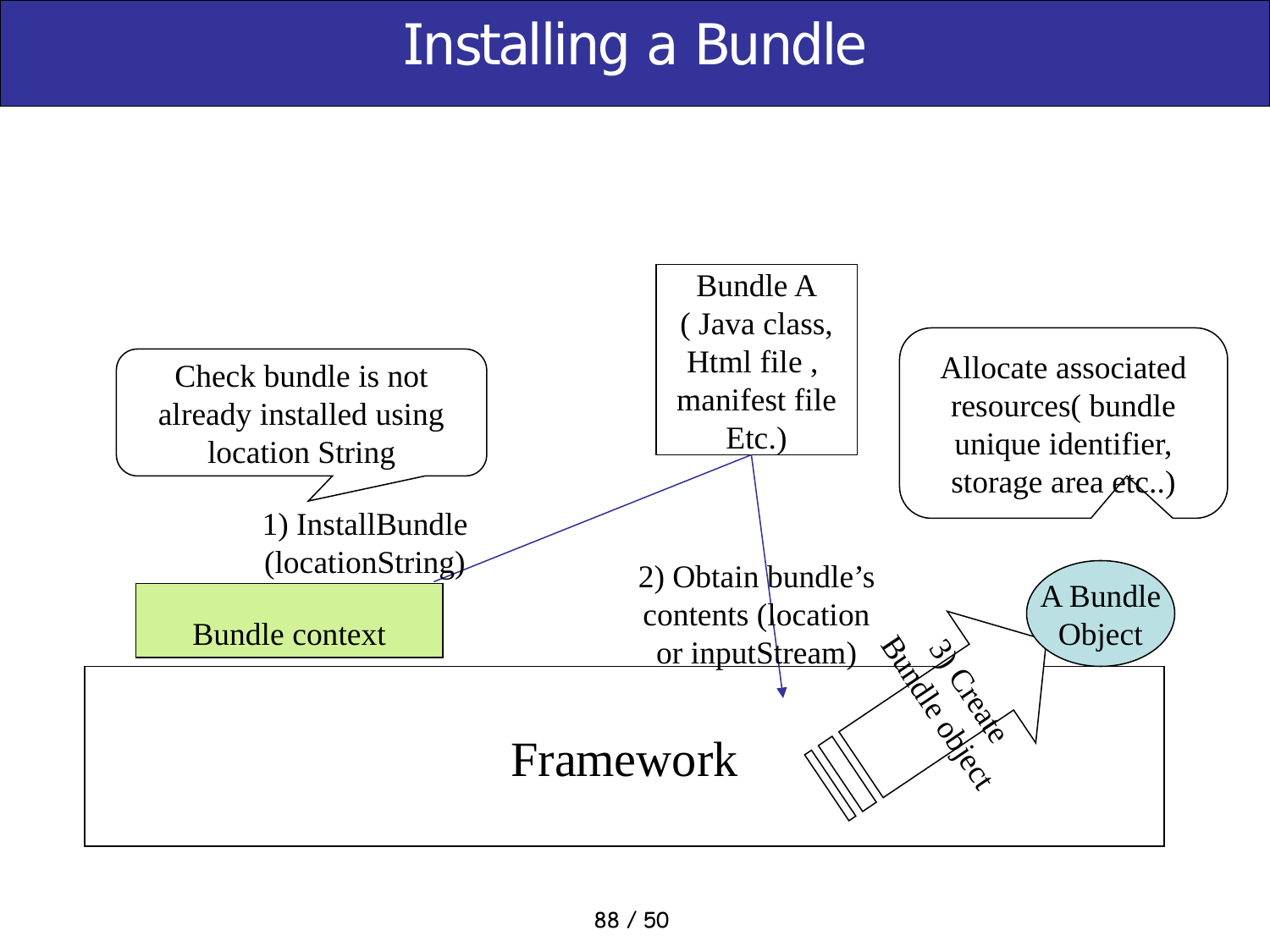

# Installing a Bundle
Bundle A
( Java class,
Html file ,
manifest file
Etc.)
Allocate associated resources( bundle unique identifier, storage area etc..)
Check bundle is not already installed using location String

1) InstallBundle (locationString)
2) Obtain bundle’s contents (location or inputStream)
A Bundle
Object
Bundle context
3) Create
Bundle object

Framework
88 / 50